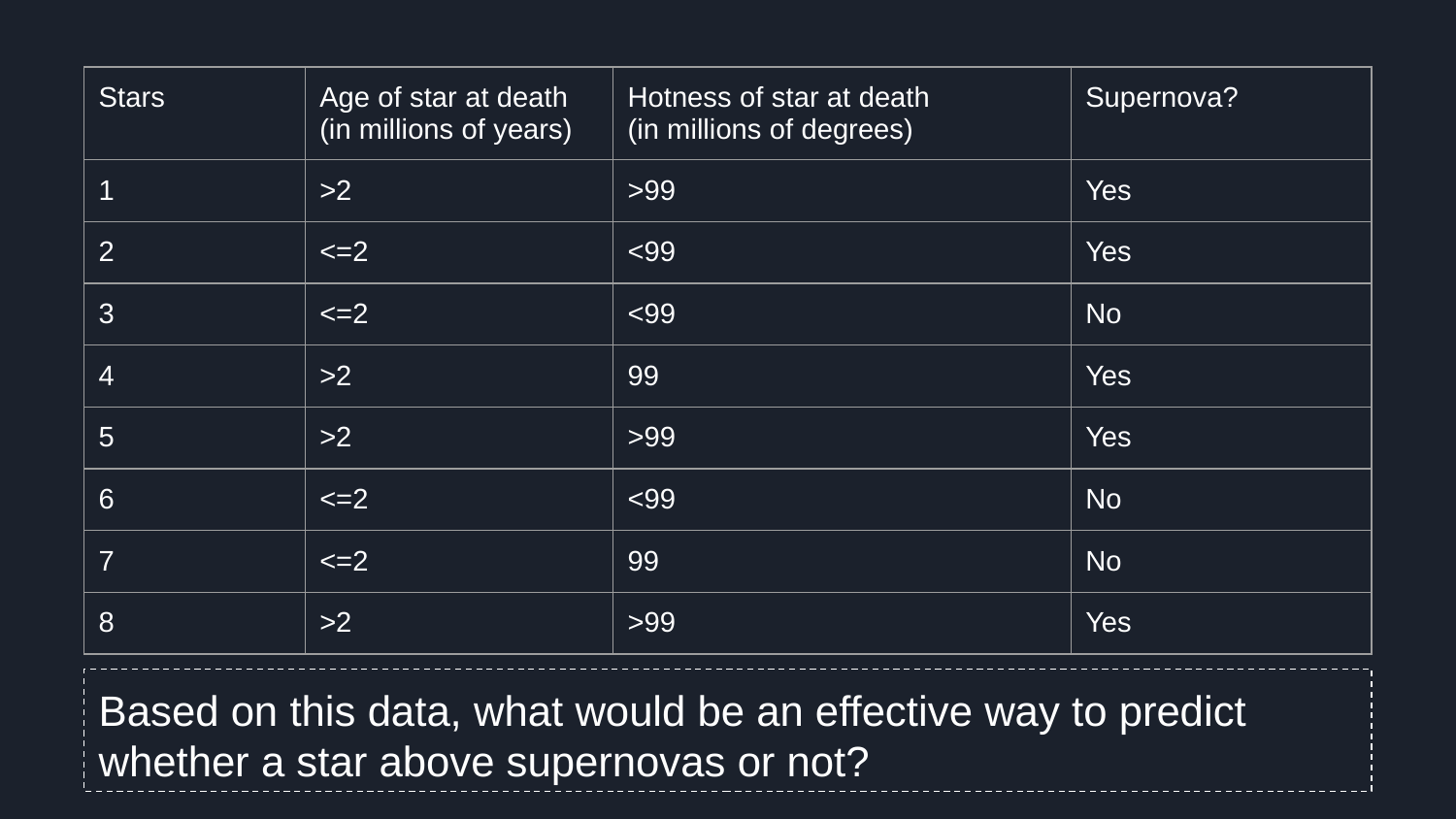

| Stars | Age of star at death (in millions of years) | Hotness of star at death (in millions of degrees) | Supernova? |
| --- | --- | --- | --- |
| 1 | >2 | >99 | Yes |
| 2 | <=2 | <99 | Yes |
| 3 | <=2 | <99 | No |
| 4 | >2 | 99 | Yes |
| 5 | >2 | >99 | Yes |
| 6 | <=2 | <99 | No |
| 7 | <=2 | 99 | No |
| 8 | >2 | >99 | Yes |
Selling your idea
Selling your idea
Based on this data, what would be an effective way to predict whether a star above supernovas or not?